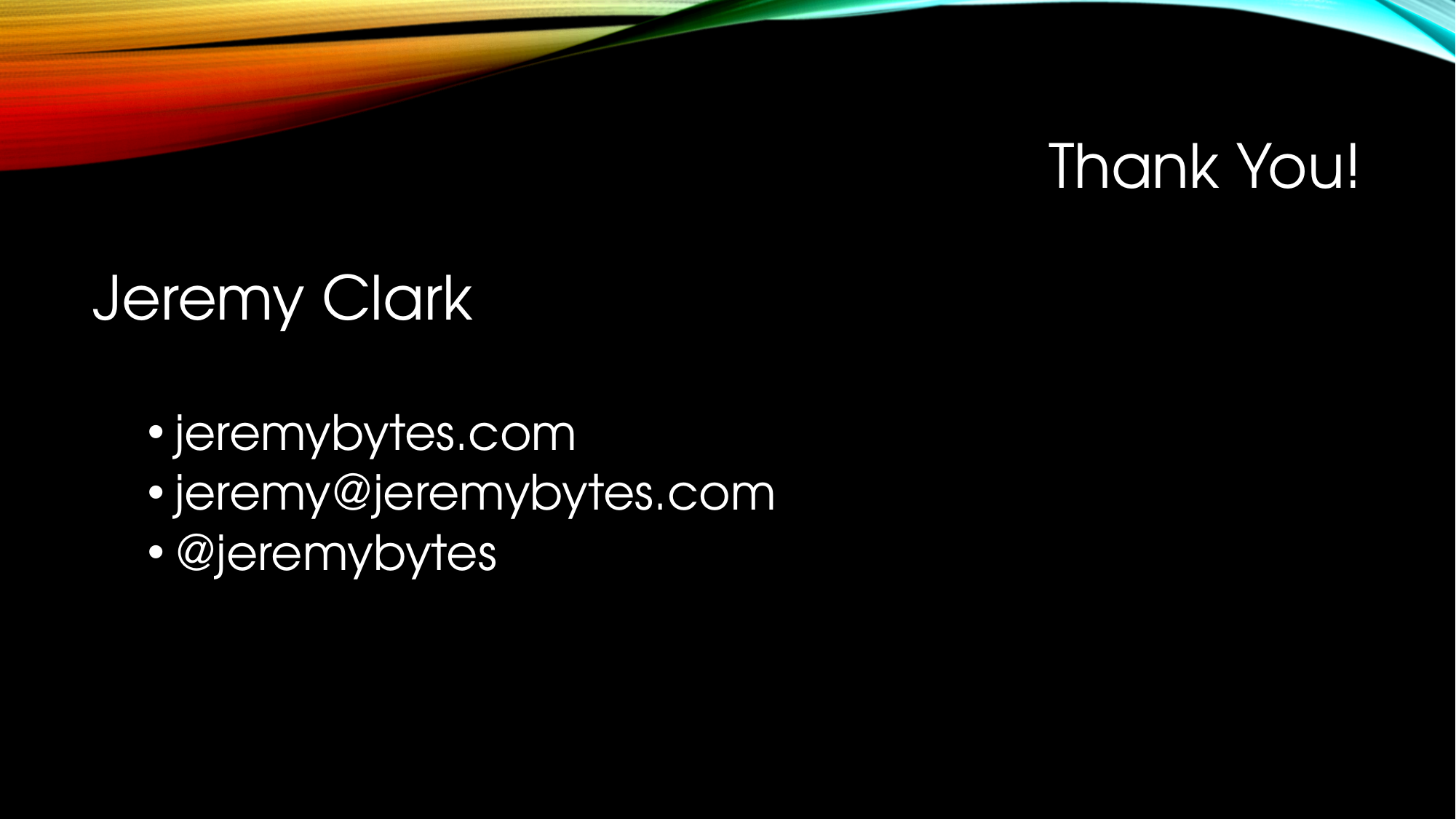

# Thank You!
Jeremy Clark

jeremybytes.com
jeremy@jeremybytes.com
@jeremybytes